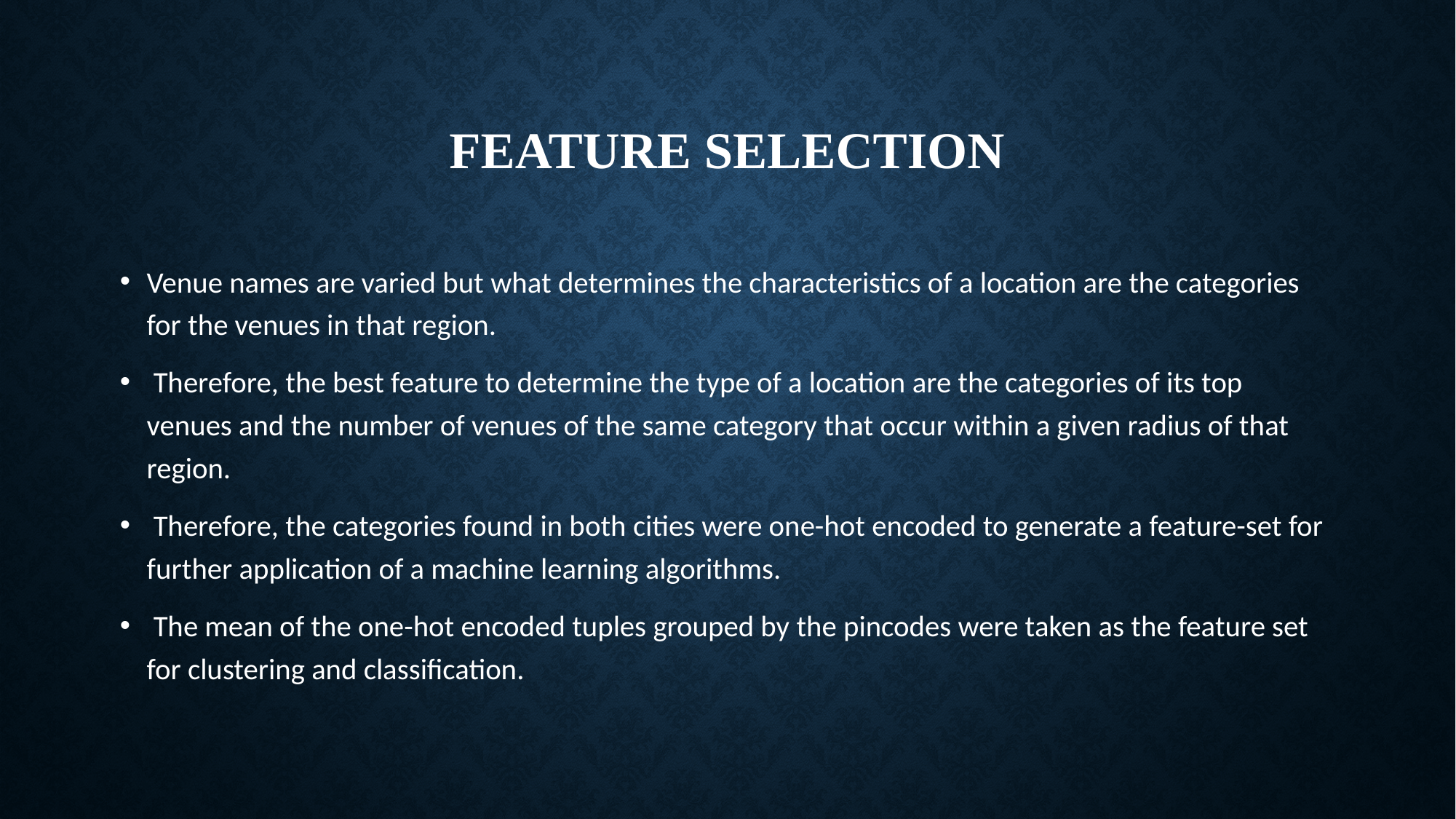

# Feature Selection
Venue names are varied but what determines the characteristics of a location are the categories for the venues in that region.
 Therefore, the best feature to determine the type of a location are the categories of its top venues and the number of venues of the same category that occur within a given radius of that region.
 Therefore, the categories found in both cities were one-hot encoded to generate a feature-set for further application of a machine learning algorithms.
 The mean of the one-hot encoded tuples grouped by the pincodes were taken as the feature set for clustering and classification.